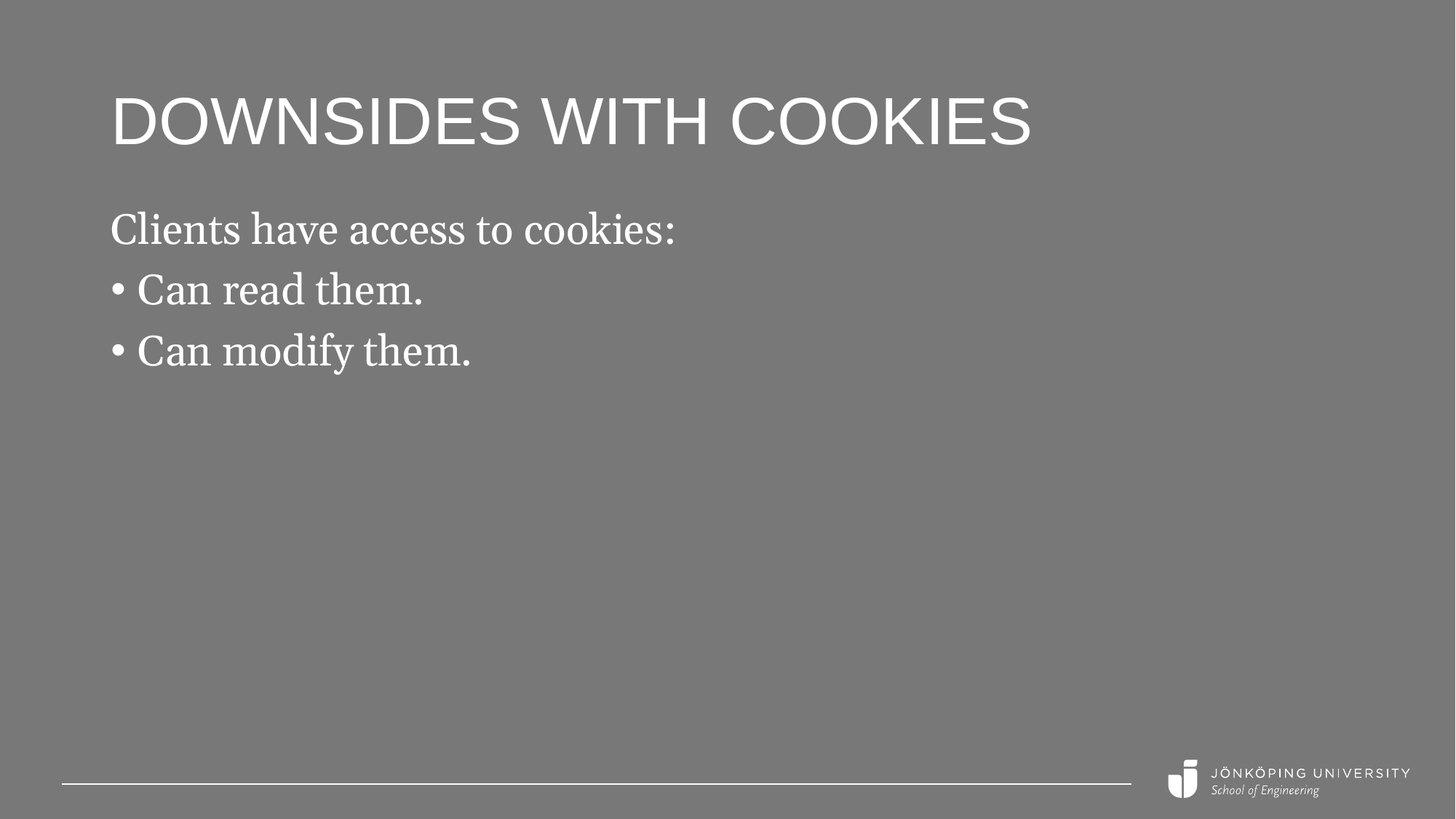

# Downsides with Cookies
Clients have access to cookies:
Can read them.
Can modify them.